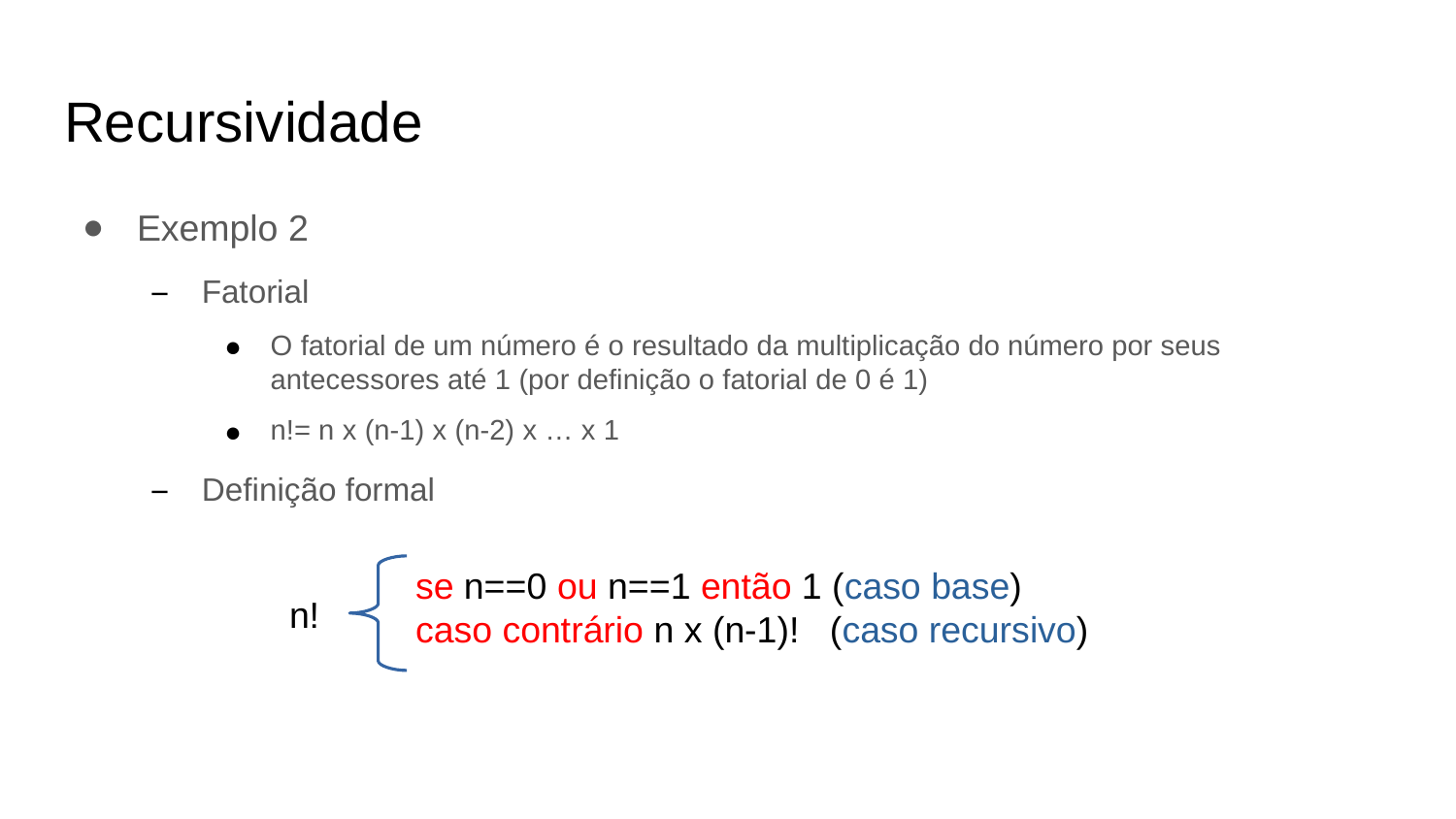

Recursividade
Exemplo 2
Fatorial
O fatorial de um número é o resultado da multiplicação do número por seus antecessores até 1 (por definição o fatorial de 0 é 1)
n!= n x (n-1) x (n-2) x … x 1
Definição formal

se n==0 ou n==1 então 1 (caso base)
caso contrário n x (n-1)!   (caso recursivo)
n!